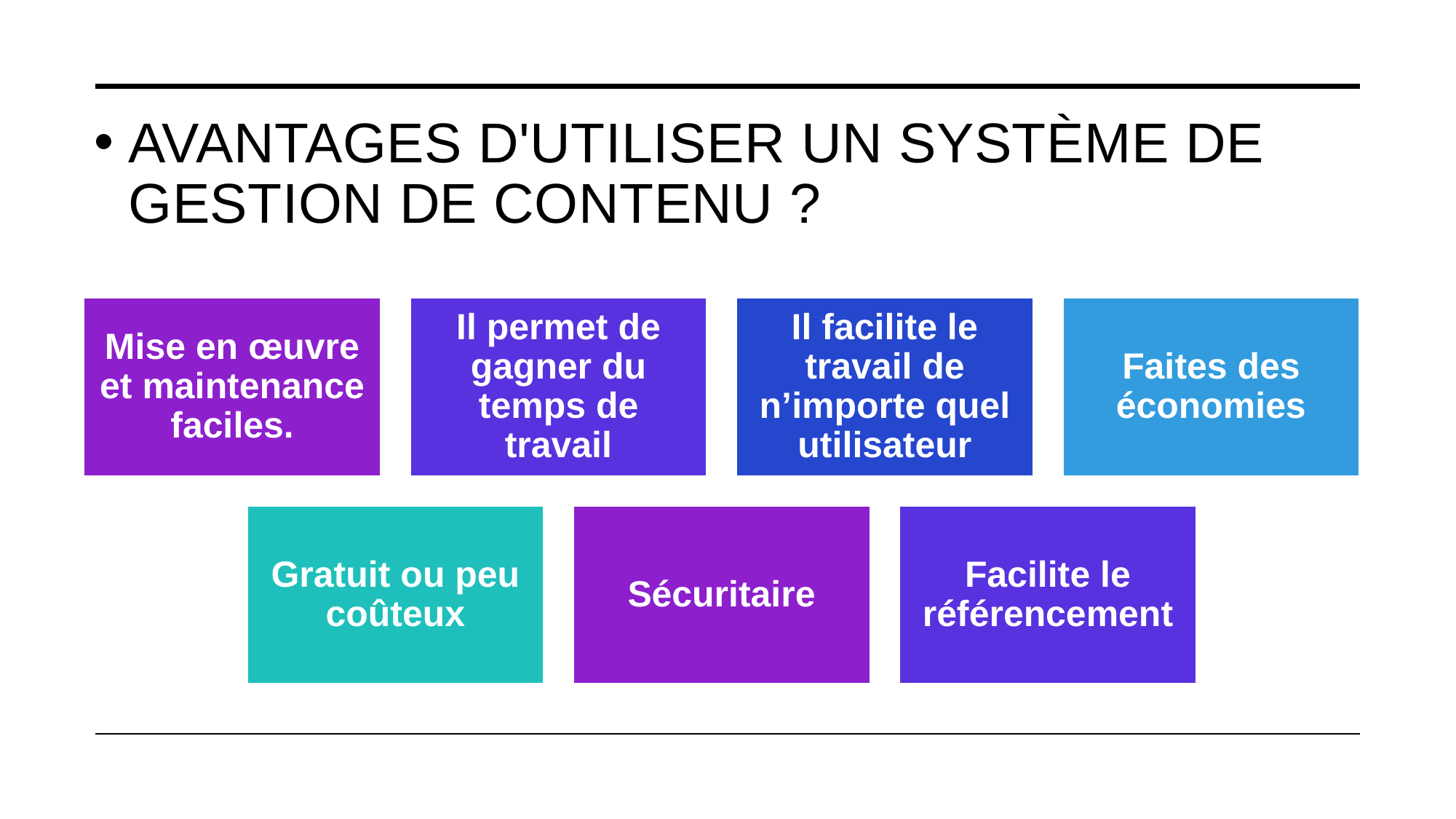

# Avantages d'utiliser un système de gestion de contenu ?

Mise en œuvre et maintenance faciles.
Il permet de gagner du temps de travail
Il facilite le travail de n’importe quel utilisateur
Faites des économies
Gratuit ou peu coûteux
Sécuritaire
Facilite le référencement